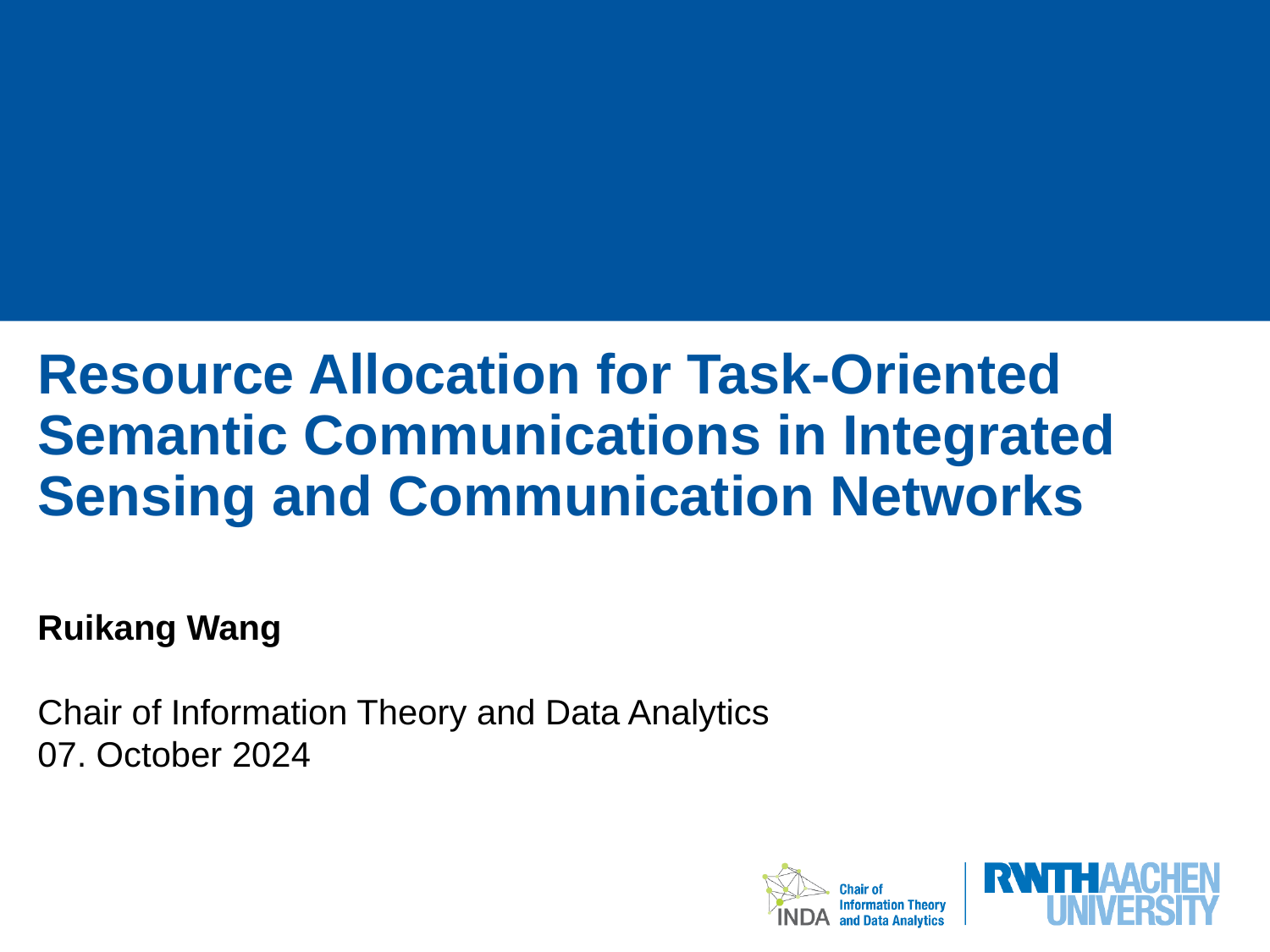

# Resource Allocation for Task-Oriented Semantic Communications in Integrated Sensing and Communication Networks

Ruikang Wang

Chair of Information Theory and Data Analytics
07. October 2024